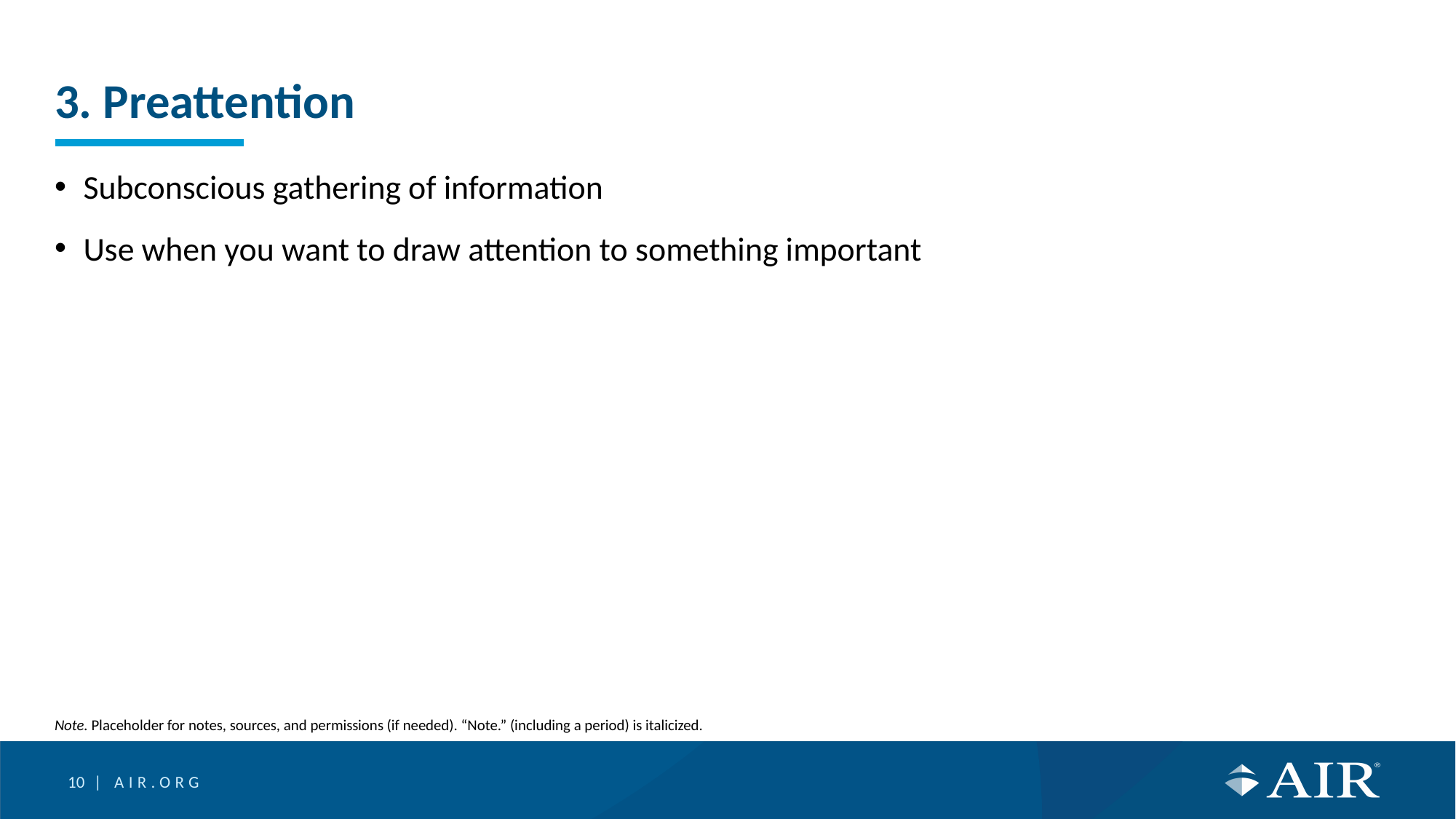

# 3. Preattention
Subconscious gathering of information
Use when you want to draw attention to something important

Note. Placeholder for notes, sources, and permissions (if needed). “Note.” (including a period) is italicized.
10